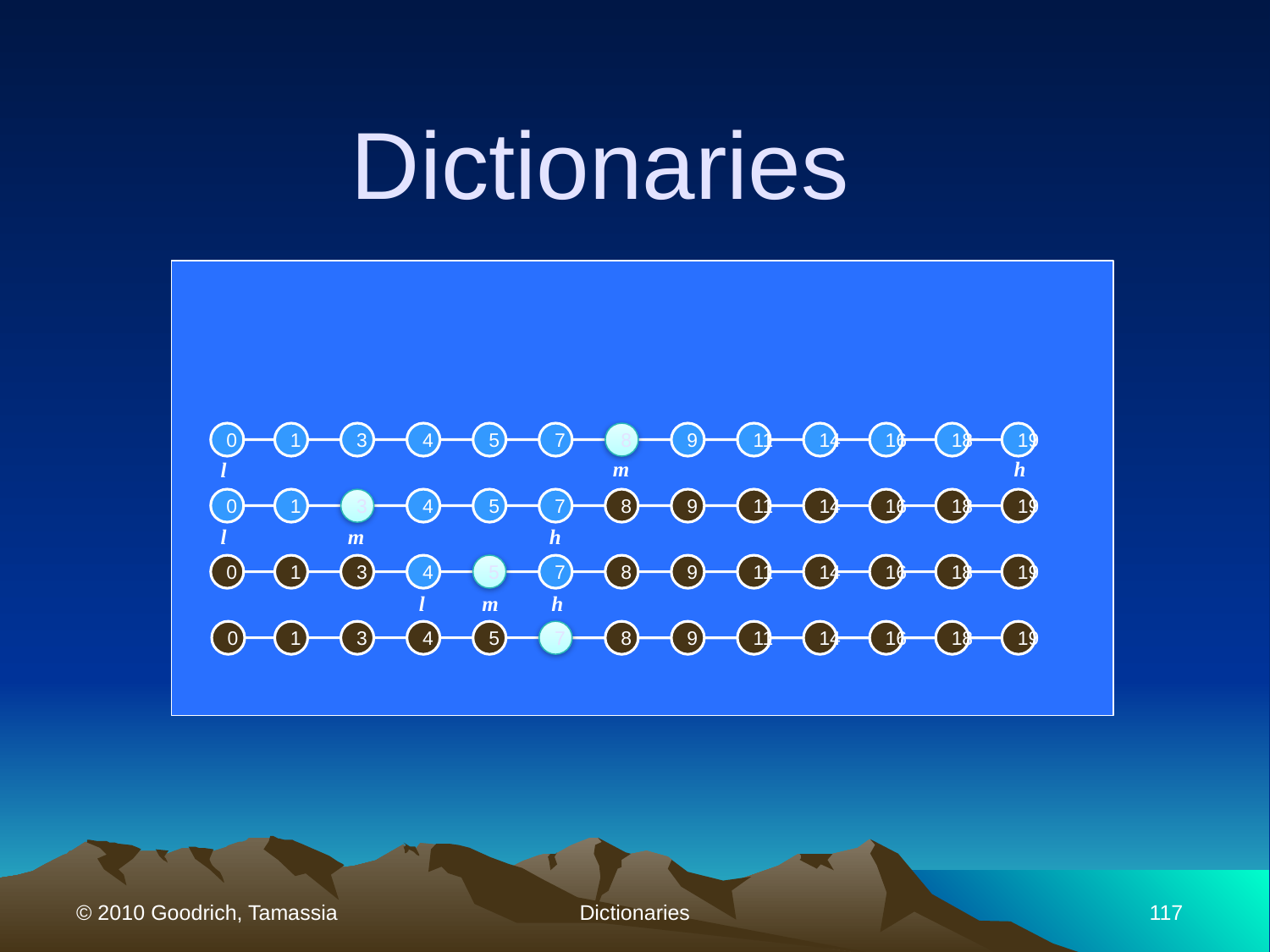

# Dictionaries

0
1
3
4
5
7
8
9
11
14
16
18
19

m
h
l
0
1
4
5
7
8
9
11
14
16
18
19
3

m
h
l
5
0
1
3
4
7
8
9
11
14
16
18
19

m
h
l
7
0
1
3
4
5
8
9
11
14
16
18
19

© 2010 Goodrich, Tamassia
Dictionaries
117